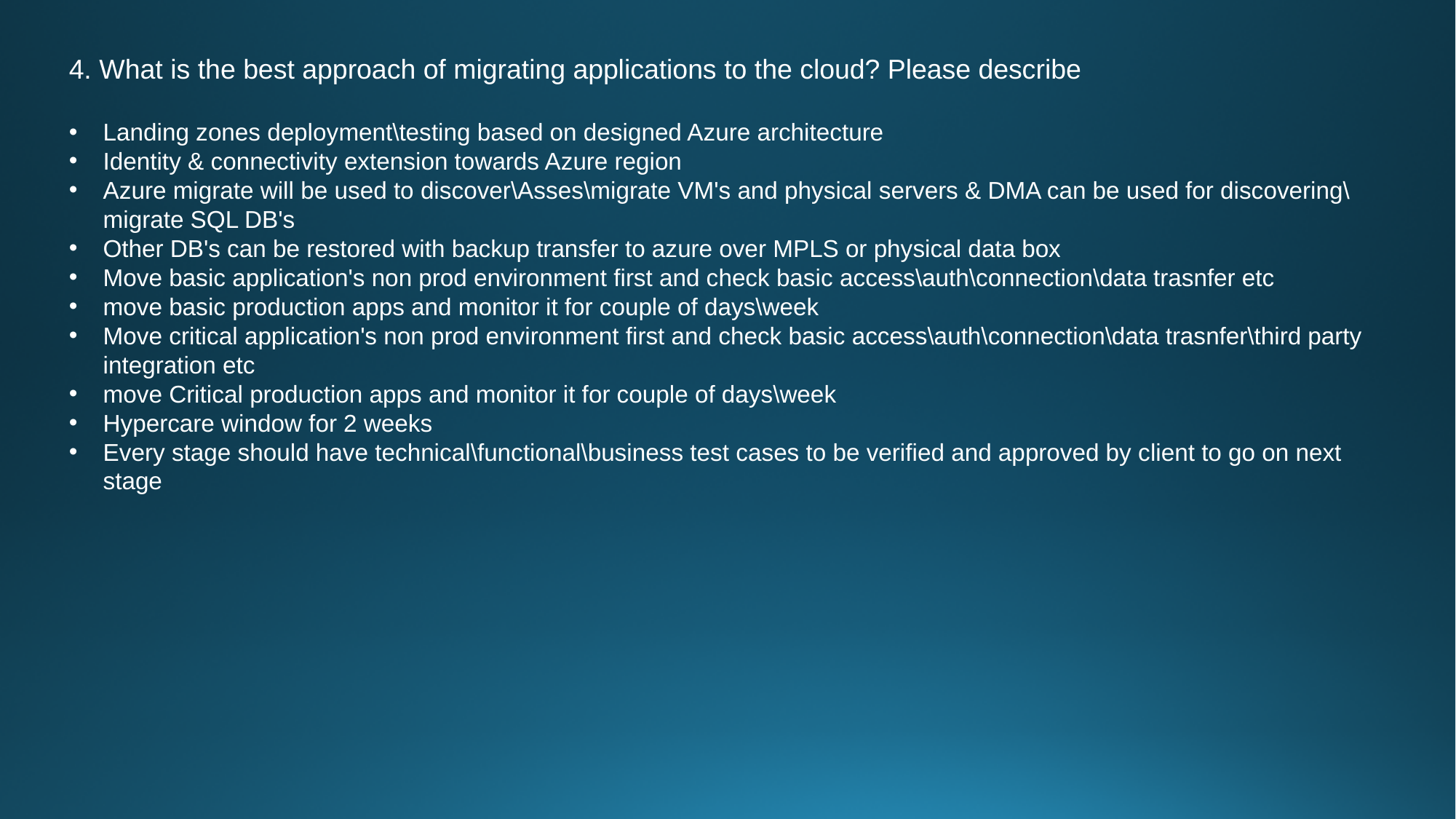

4. What is the best approach of migrating applications to the cloud? Please describe

Landing zones deployment\testing based on designed Azure architecture
Identity & connectivity extension towards Azure region
Azure migrate will be used to discover\Asses\migrate VM's and physical servers & DMA can be used for discovering\migrate SQL DB's
Other DB's can be restored with backup transfer to azure over MPLS or physical data box
Move basic application's non prod environment first and check basic access\auth\connection\data trasnfer etc
move basic production apps and monitor it for couple of days\week
Move critical application's non prod environment first and check basic access\auth\connection\data trasnfer\third party integration etc
move Critical production apps and monitor it for couple of days\week
Hypercare window for 2 weeks
Every stage should have technical\functional\business test cases to be verified and approved by client to go on next stage